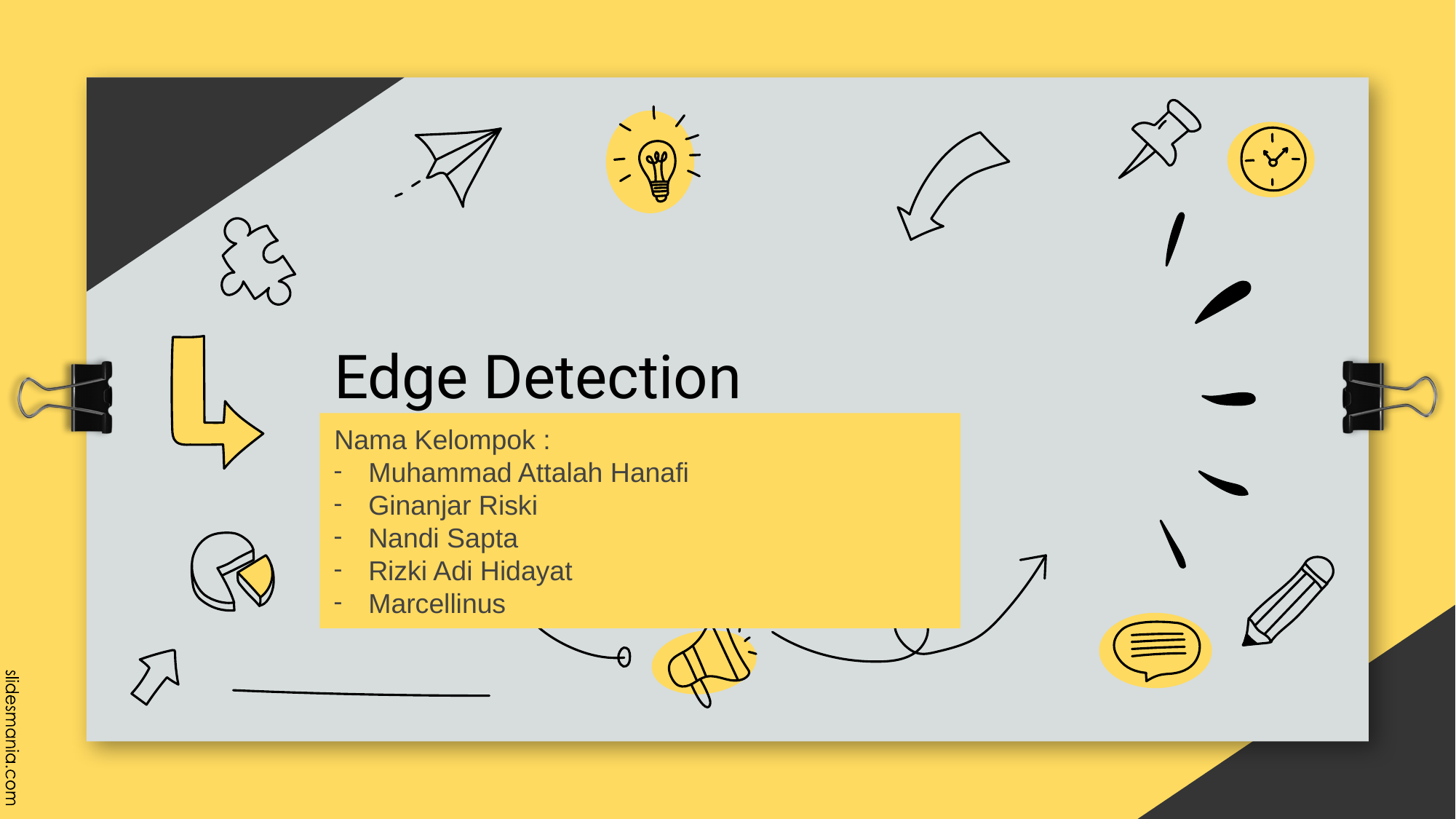

# Edge Detection
Nama Kelompok :
Muhammad Attalah Hanafi
Ginanjar Riski
Nandi Sapta
Rizki Adi Hidayat
Marcellinus